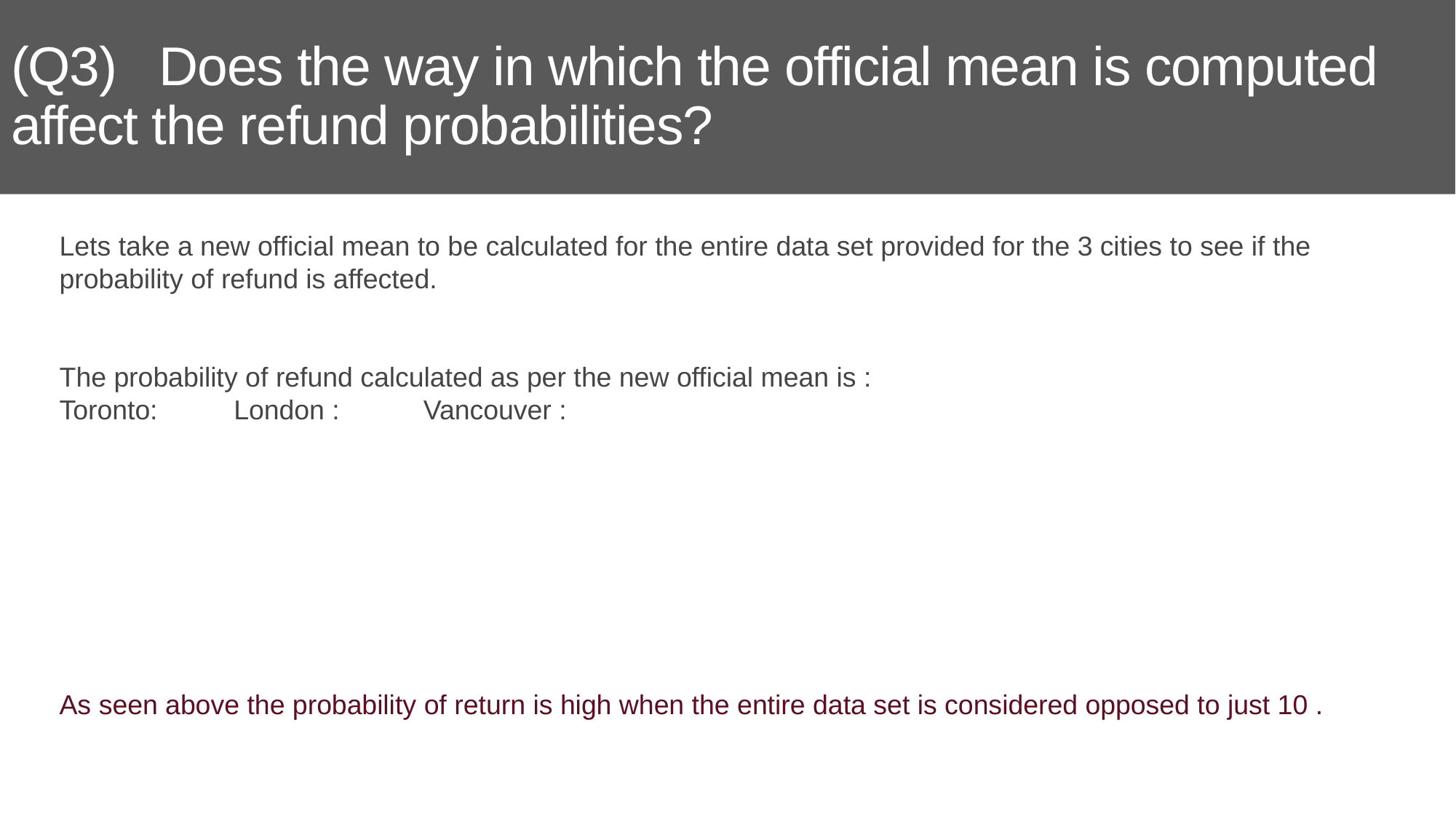

# (Q3)   Does the way in which the official mean is computed affect the refund probabilities?

Lets take a new official mean to be calculated for the entire data set provided for the 3 cities to see if the probability of refund is affected.

The probability of refund calculated as per the new official mean is :
Toronto:          London :           Vancouver :

As seen above the probability of return is high when the entire data set is considered opposed to just 10 .